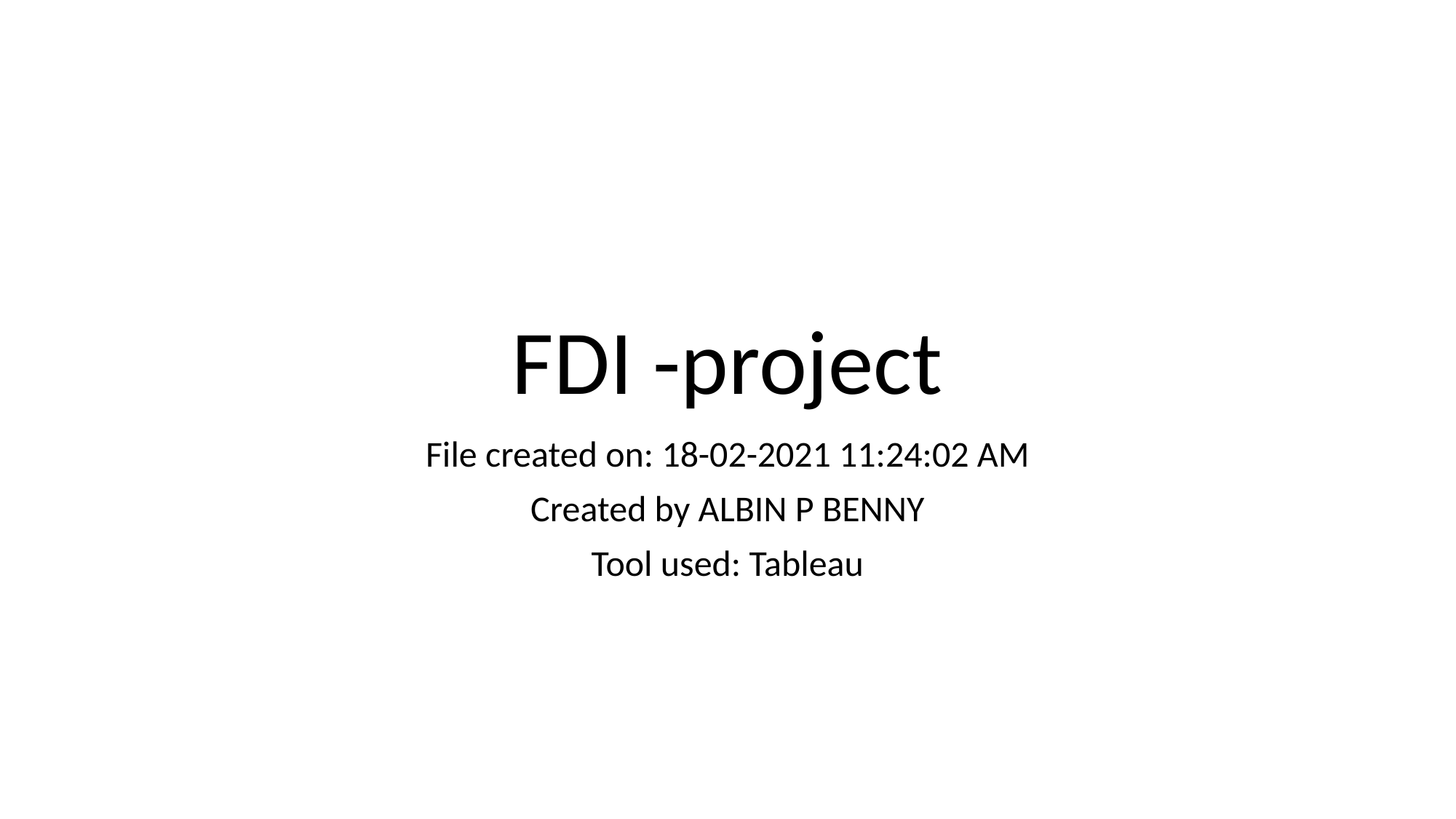

# FDI -project
File created on: 18-02-2021 11:24:02 AM
Created by ALBIN P BENNY
Tool used: Tableau